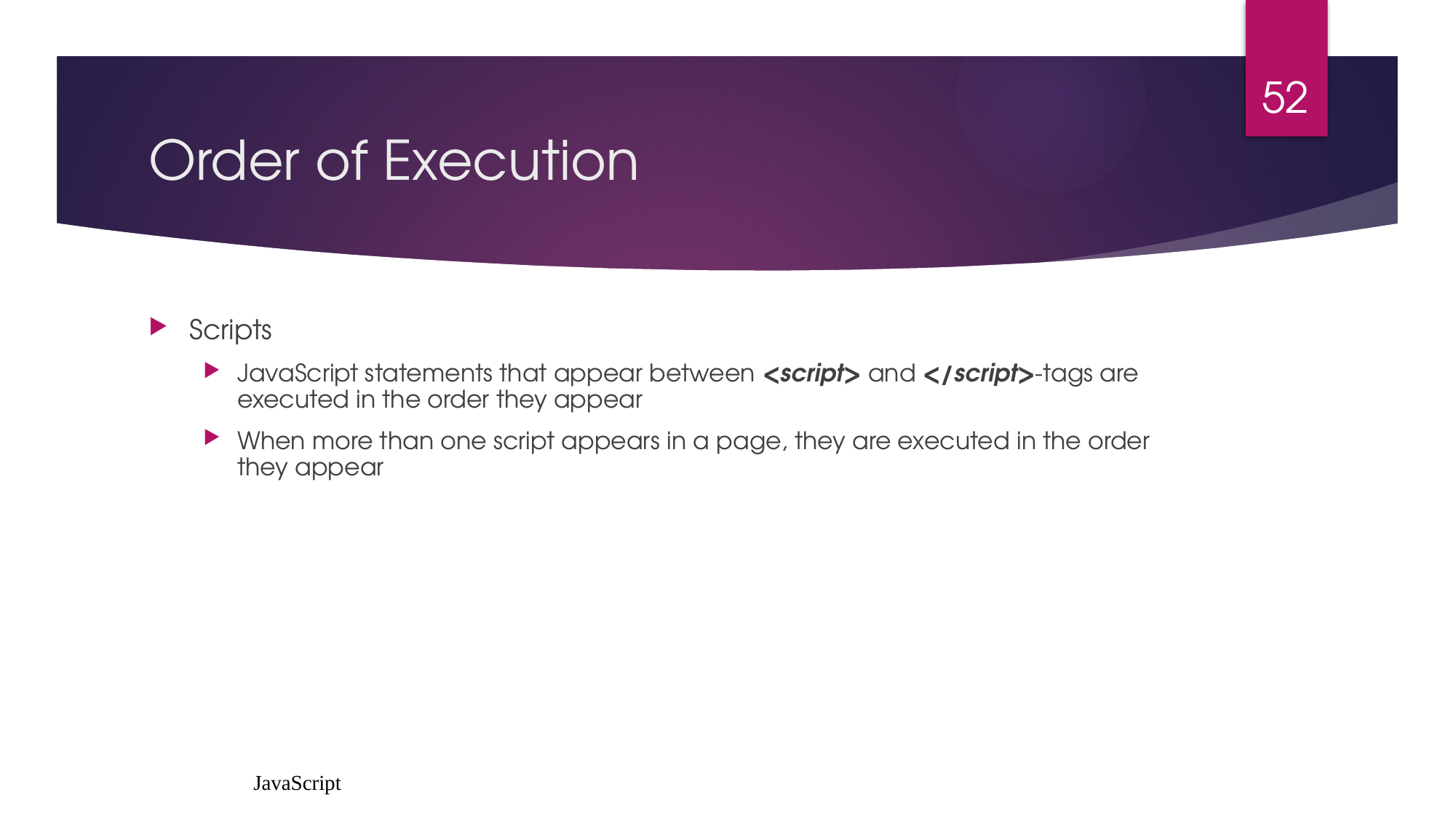

52
# Order of Execution
Scripts
JavaScript statements that appear between <script> and </script>-tags are executed in the order they appear
When more than one script appears in a page, they are executed in the order they appear
JavaScript